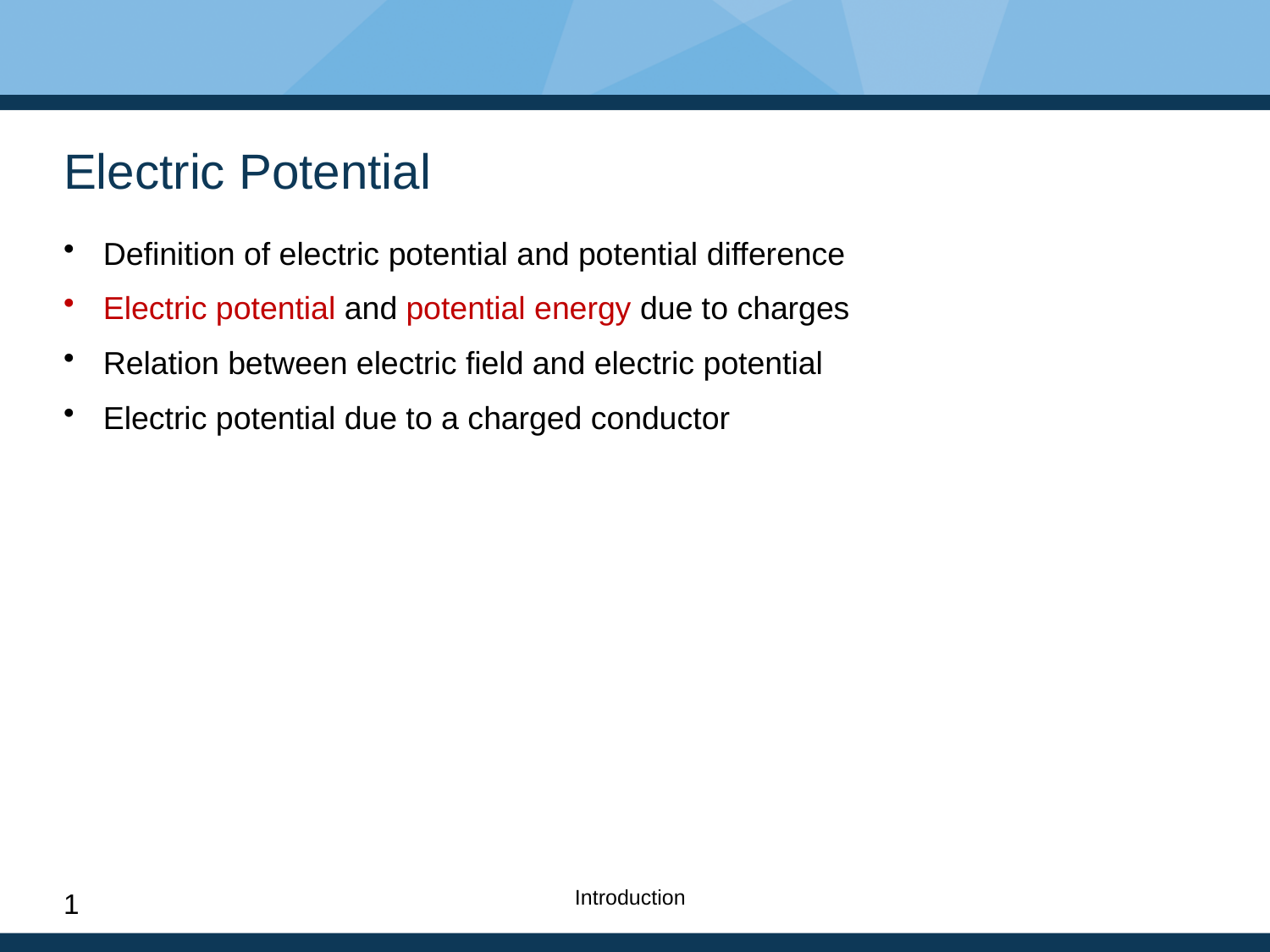

# Electric Potential
Definition of electric potential and potential difference
Electric potential and potential energy due to charges
Relation between electric field and electric potential
Electric potential due to a charged conductor
Introduction
1